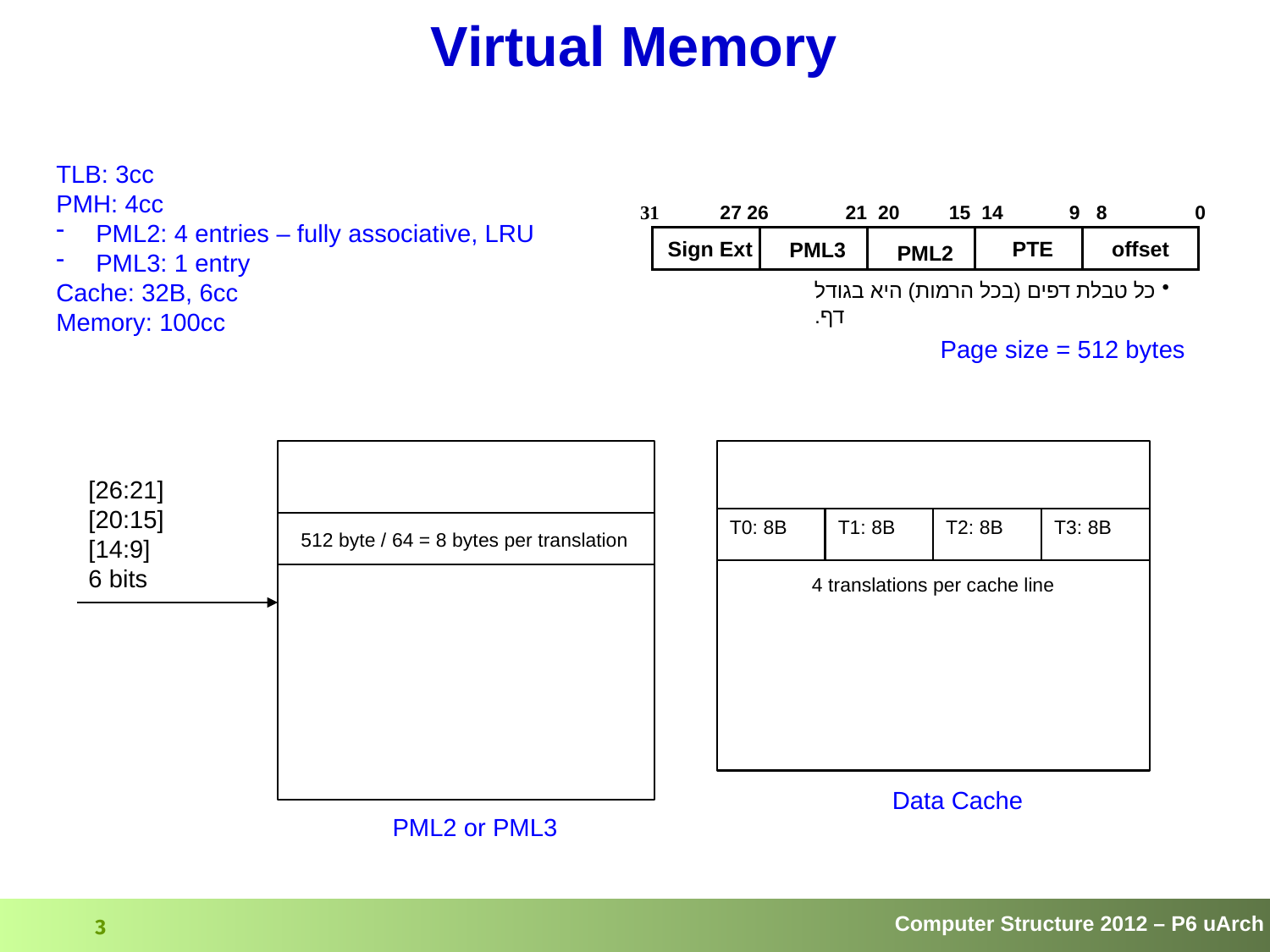

# Virtual Memory
TLB: 3cc
PMH: 4cc
PML2: 4 entries – fully associative, LRU
PML3: 1 entry
Cache: 32B, 6cc
Memory: 100cc
31           27 26              21  20         15  14            9   8                0
Sign Ext
PML3
PML2
PTE
offset

 כל טבלת דפים (בכל הרמות) היא בגודל דף.
Page size = 512 bytes

[26:21]
[20:15]
[14:9]
6 bits
T2: 8B
T3: 8B
T0: 8B
T1: 8B

512 byte / 64 = 8 bytes per translation
4 translations per cache line
Data Cache
PML2 or PML3